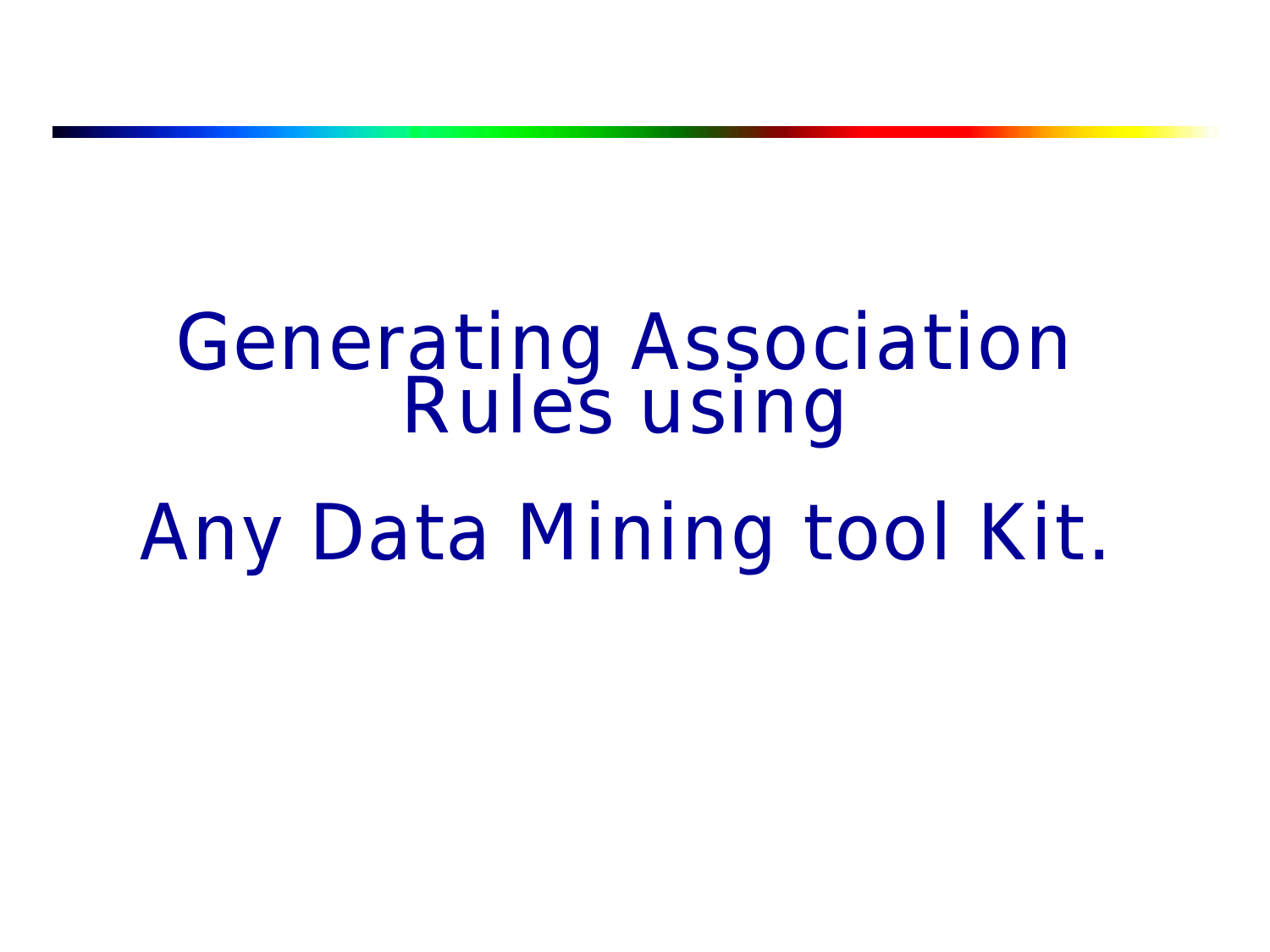

Generating Association Rules using

Any Data Mining tool Kit.